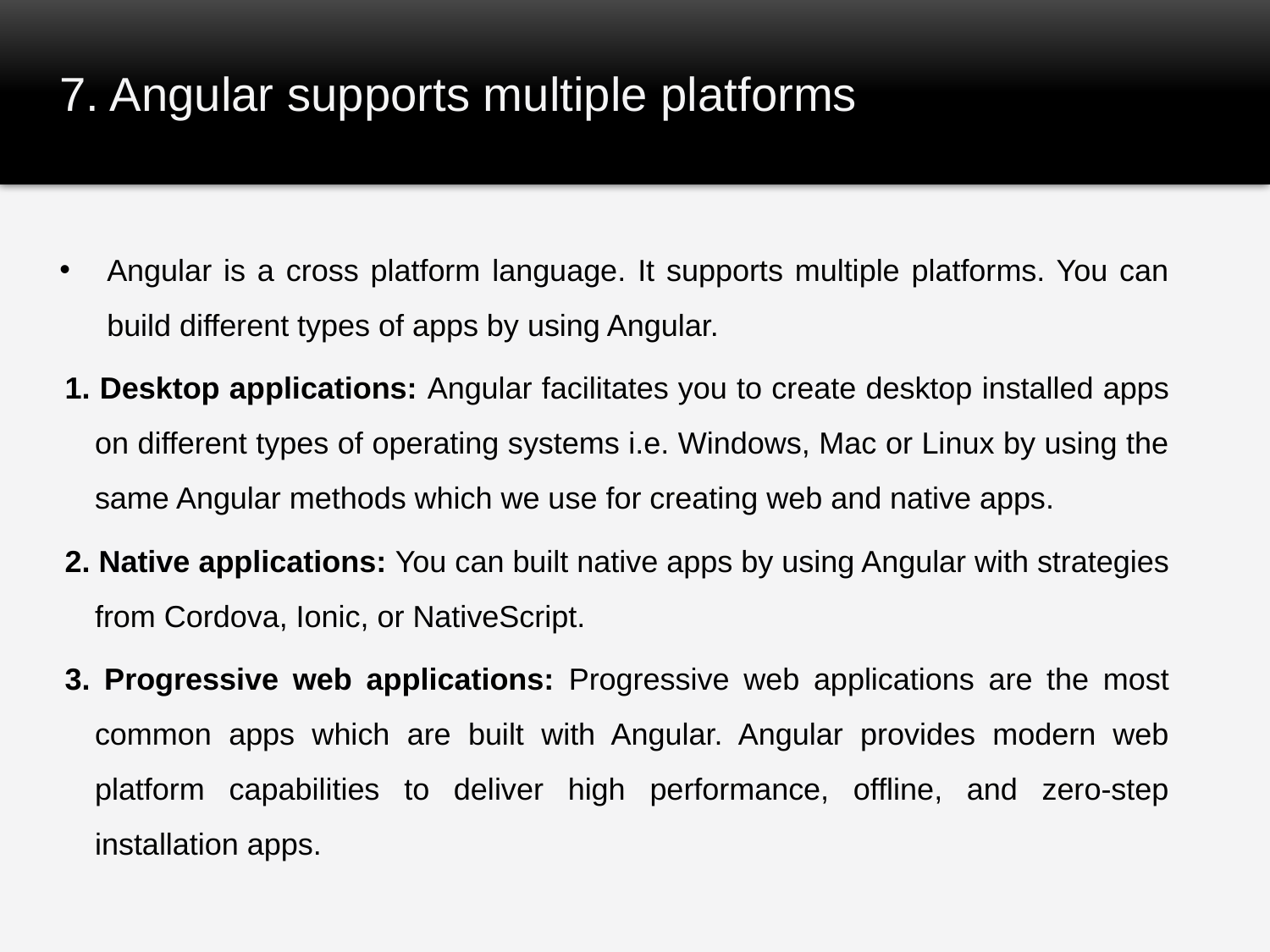

# 7. Angular supports multiple platforms
Angular is a cross platform language. It supports multiple platforms. You can build different types of apps by using Angular.
1. Desktop applications: Angular facilitates you to create desktop installed apps on different types of operating systems i.e. Windows, Mac or Linux by using the same Angular methods which we use for creating web and native apps.
2. Native applications: You can built native apps by using Angular with strategies from Cordova, Ionic, or NativeScript.
3. Progressive web applications: Progressive web applications are the most common apps which are built with Angular. Angular provides modern web platform capabilities to deliver high performance, offline, and zero-step installation apps.